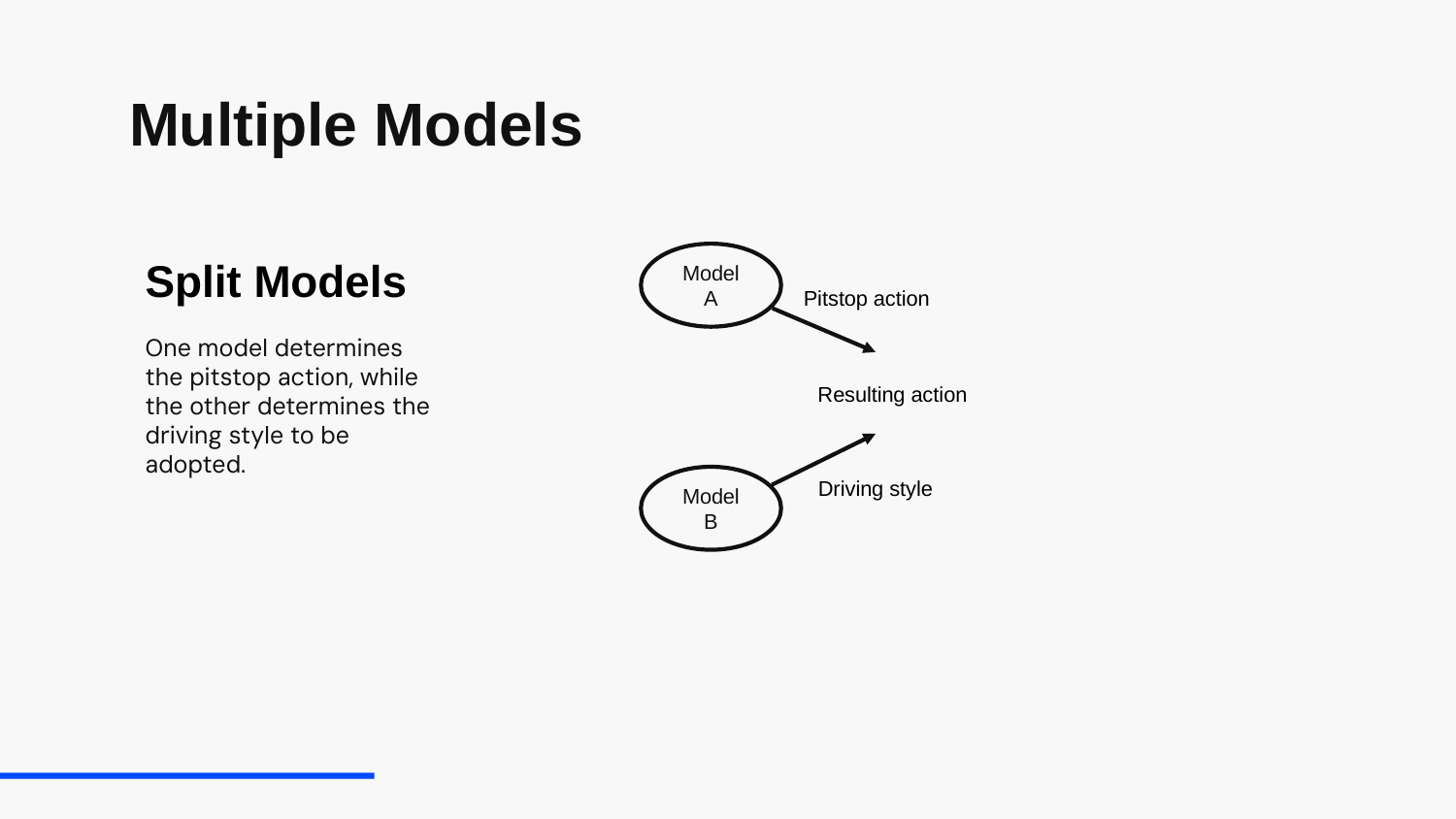

# Multiple Models
Model A
Split Models
Pitstop action
One model determines the pitstop action, while the other determines the driving style to be adopted.
Resulting action
Model B
Driving style